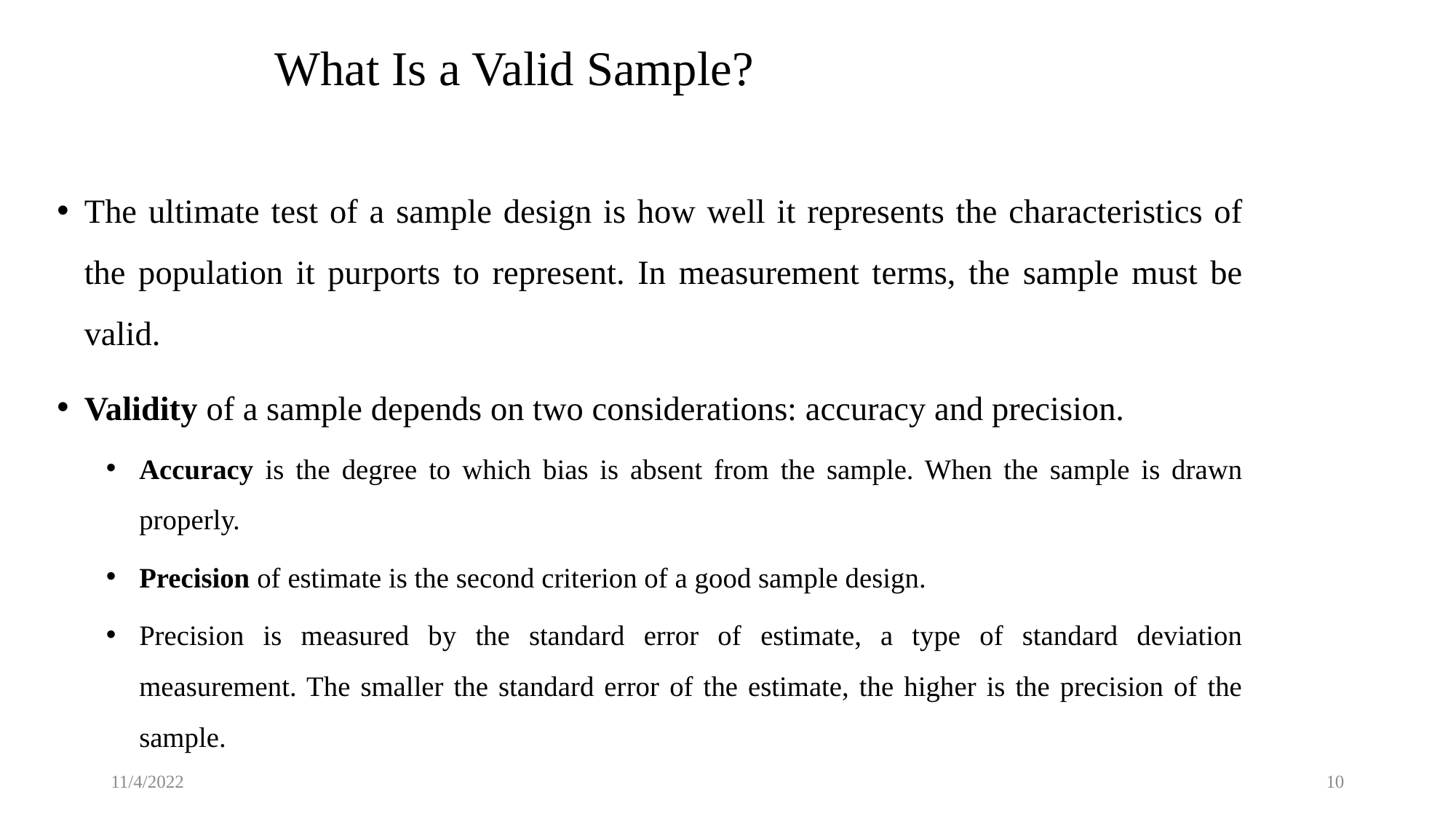

# What Is a Valid Sample?
The ultimate test of a sample design is how well it represents the characteristics of the population it purports to represent. In measurement terms, the sample must be valid.
Validity of a sample depends on two considerations: accuracy and precision.
Accuracy is the degree to which bias is absent from the sample. When the sample is drawn properly.
Precision of estimate is the second criterion of a good sample design.
Precision is measured by the standard error of estimate, a type of standard deviation measurement. The smaller the standard error of the estimate, the higher is the precision of the sample.
11/4/2022
10